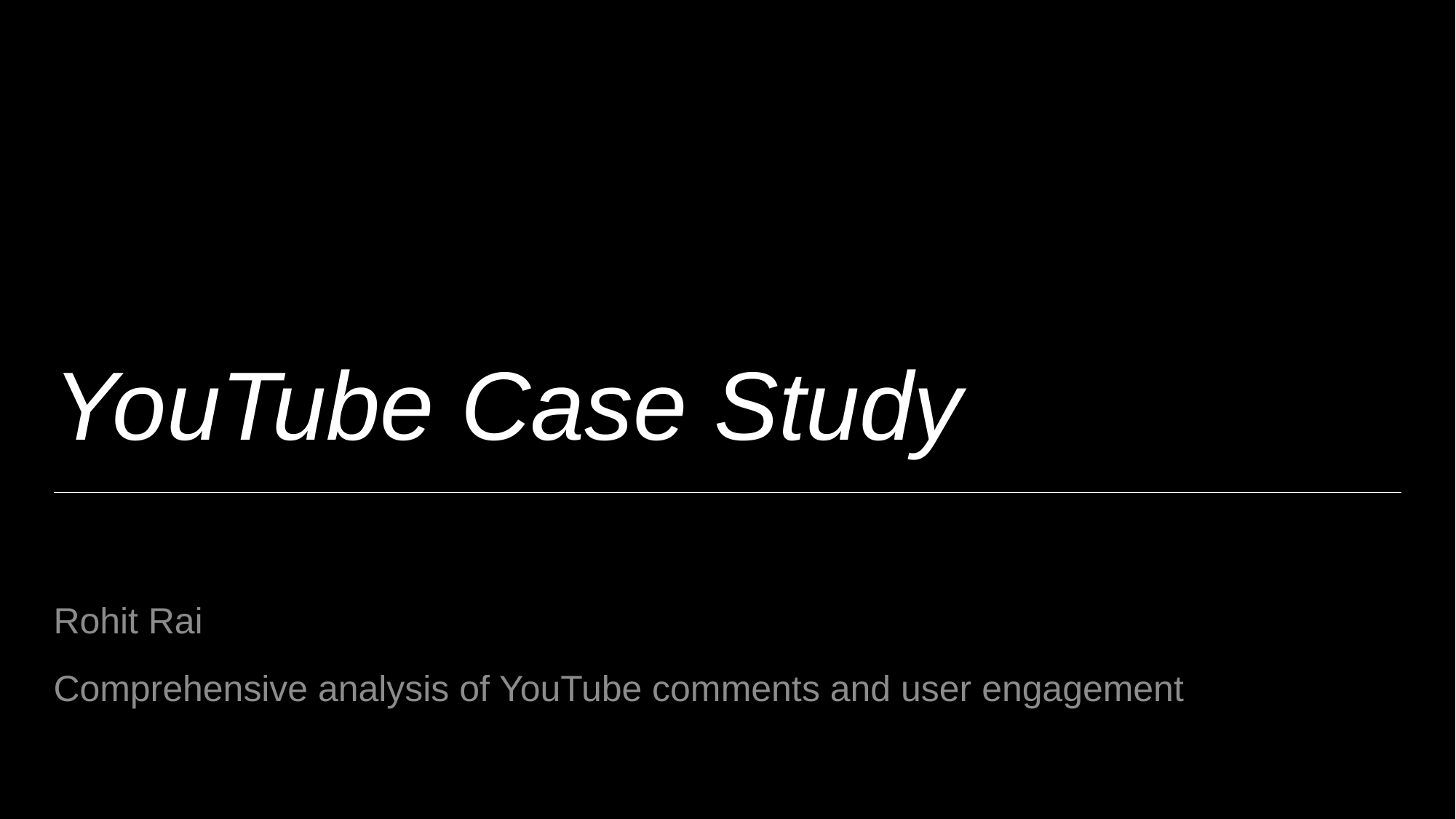

# YouTube Case Study
Rohit Rai
Comprehensive analysis of YouTube comments and user engagement